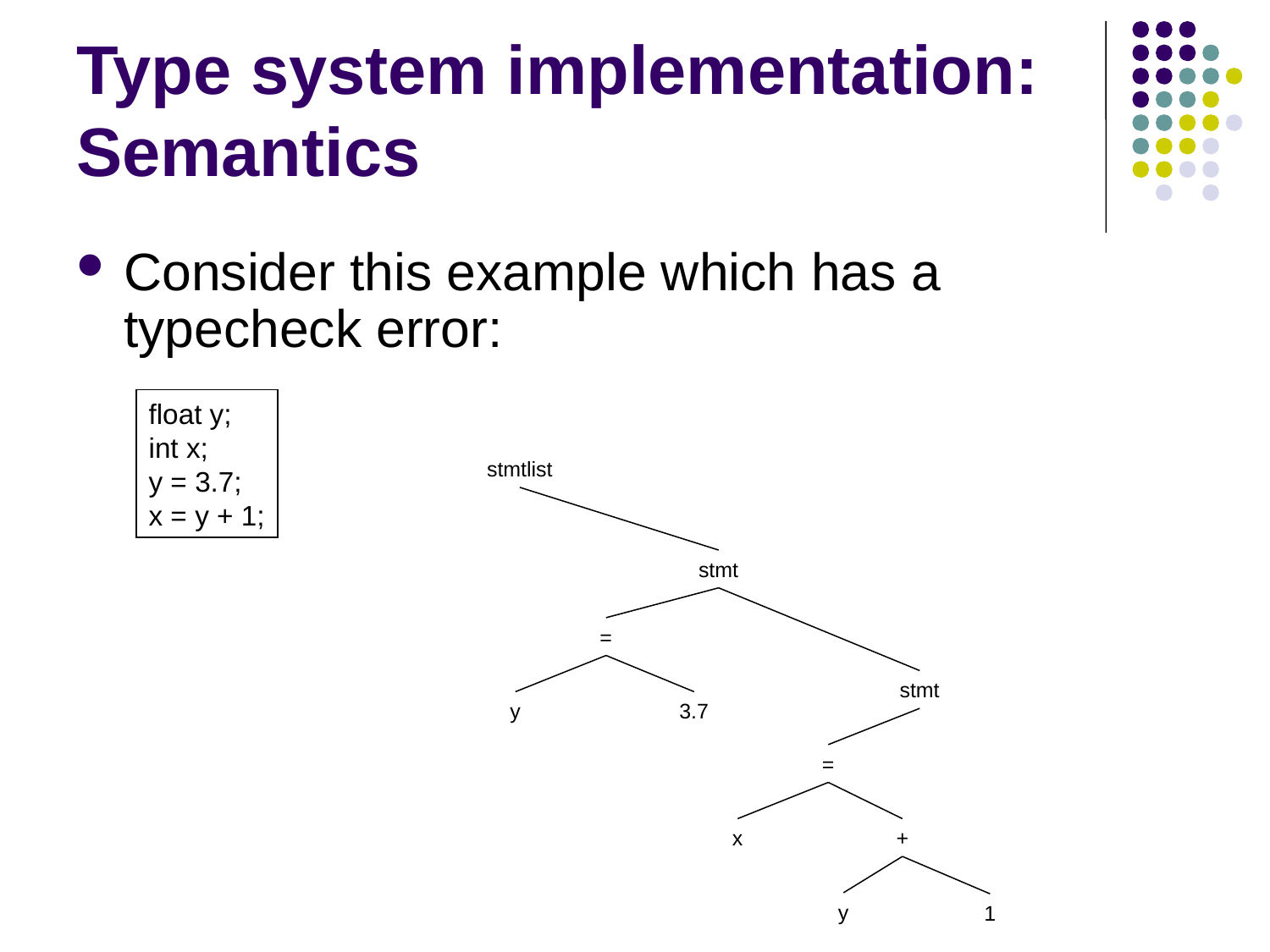

# Type system implementation: Semantics
Consider this example which has a typecheck error:
float y;
int x;
y = 3.7;
x = y + 1;
stmtlist
stmt
=
stmt
y
3.7
=
x
+
y
1